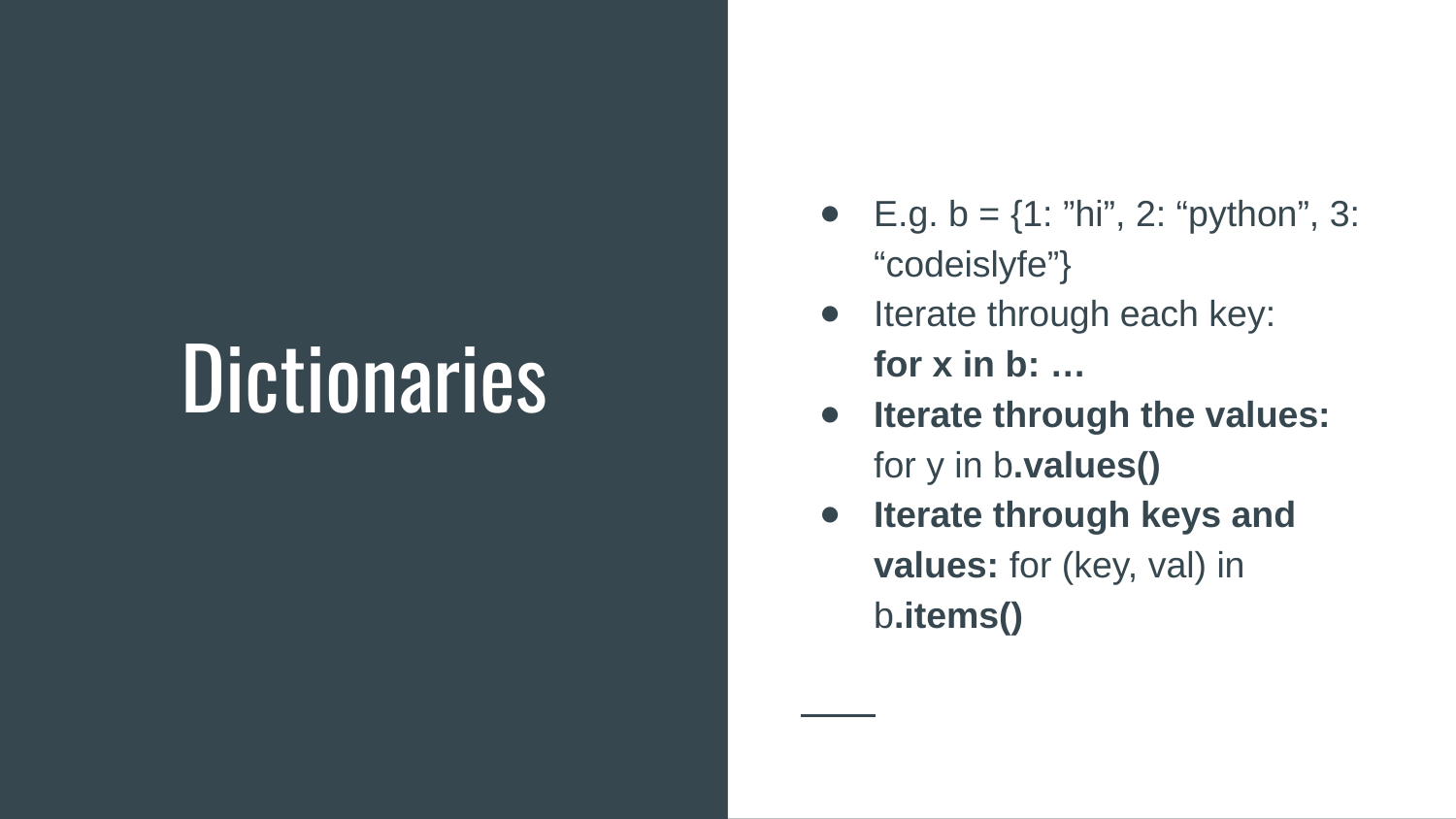

E.g. b = {1: ”hi”, 2: “python”, 3: “codeislyfe”}
Iterate through each key:          for x in b: …
Iterate through the values: for y in b.values()
Iterate through keys and values: for (key, val) in b.items()
# Dictionaries